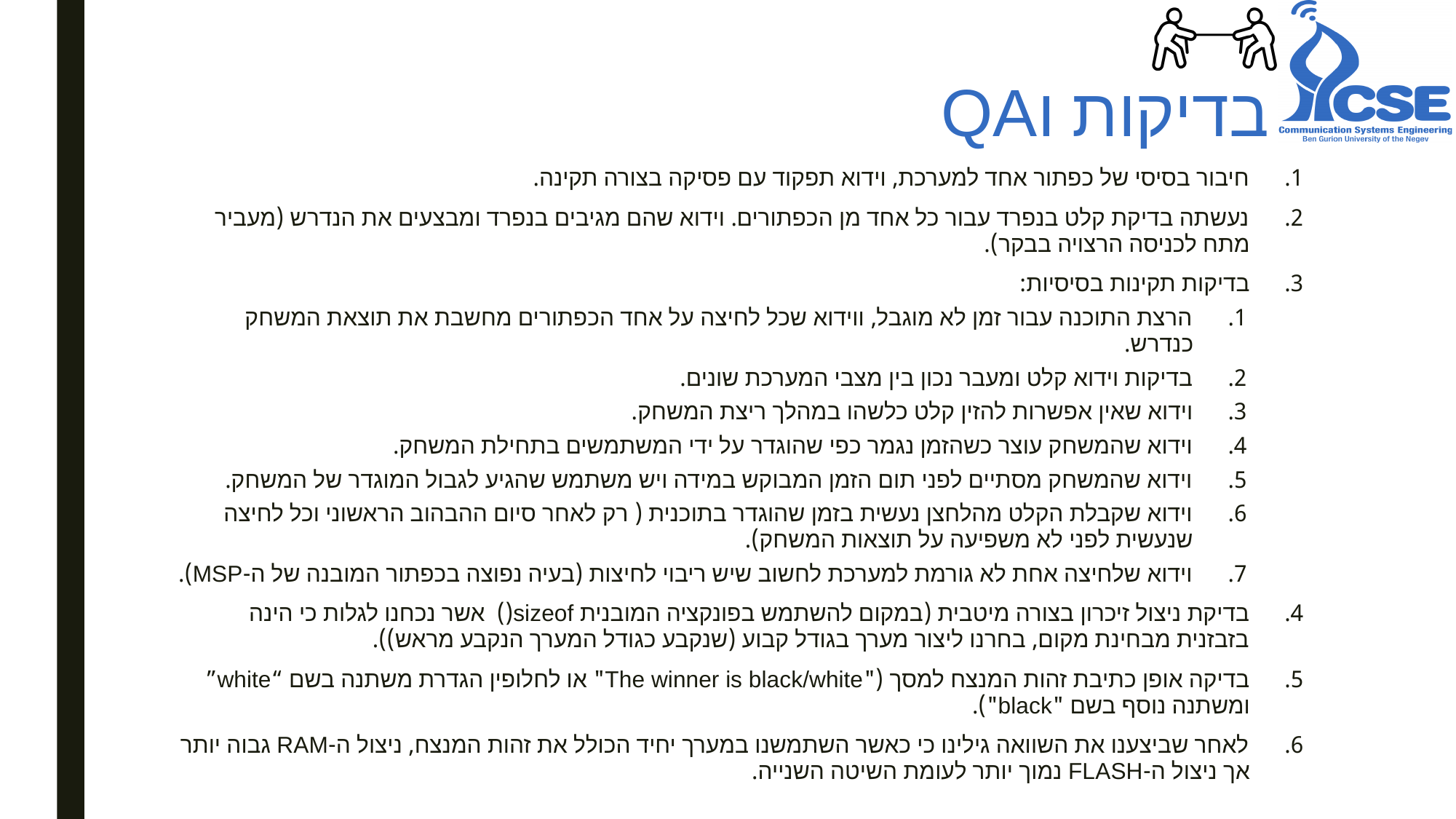

# בדיקות וQA
חיבור בסיסי של כפתור אחד למערכת, וידוא תפקוד עם פסיקה בצורה תקינה.
נעשתה בדיקת קלט בנפרד עבור כל אחד מן הכפתורים. וידוא שהם מגיבים בנפרד ומבצעים את הנדרש (מעביר מתח לכניסה הרצויה בבקר).
בדיקות תקינות בסיסיות:
הרצת התוכנה עבור זמן לא מוגבל, ווידוא שכל לחיצה על אחד הכפתורים מחשבת את תוצאת המשחק כנדרש.
בדיקות וידוא קלט ומעבר נכון בין מצבי המערכת שונים.
וידוא שאין אפשרות להזין קלט כלשהו במהלך ריצת המשחק.
וידוא שהמשחק עוצר כשהזמן נגמר כפי שהוגדר על ידי המשתמשים בתחילת המשחק.
וידוא שהמשחק מסתיים לפני תום הזמן המבוקש במידה ויש משתמש שהגיע לגבול המוגדר של המשחק.
וידוא שקבלת הקלט מהלחצן נעשית בזמן שהוגדר בתוכנית ( רק לאחר סיום ההבהוב הראשוני וכל לחיצה שנעשית לפני לא משפיעה על תוצאות המשחק).
וידוא שלחיצה אחת לא גורמת למערכת לחשוב שיש ריבוי לחיצות (בעיה נפוצה בכפתור המובנה של ה-MSP).
בדיקת ניצול זיכרון בצורה מיטבית (במקום להשתמש בפונקציה המובנית sizeof()  אשר נכחנו לגלות כי הינה בזבזנית מבחינת מקום, בחרנו ליצור מערך בגודל קבוע (שנקבע כגודל המערך הנקבע מראש)).
בדיקה אופן כתיבת זהות המנצח למסך ("The winner is black/white" או לחלופין הגדרת משתנה בשם “white” ומשתנה נוסף בשם "black").
לאחר שביצענו את השוואה גילינו כי כאשר השתמשנו במערך יחיד הכולל את זהות המנצח, ניצול ה-RAM גבוה יותר אך ניצול ה-FLASH נמוך יותר לעומת השיטה השנייה.